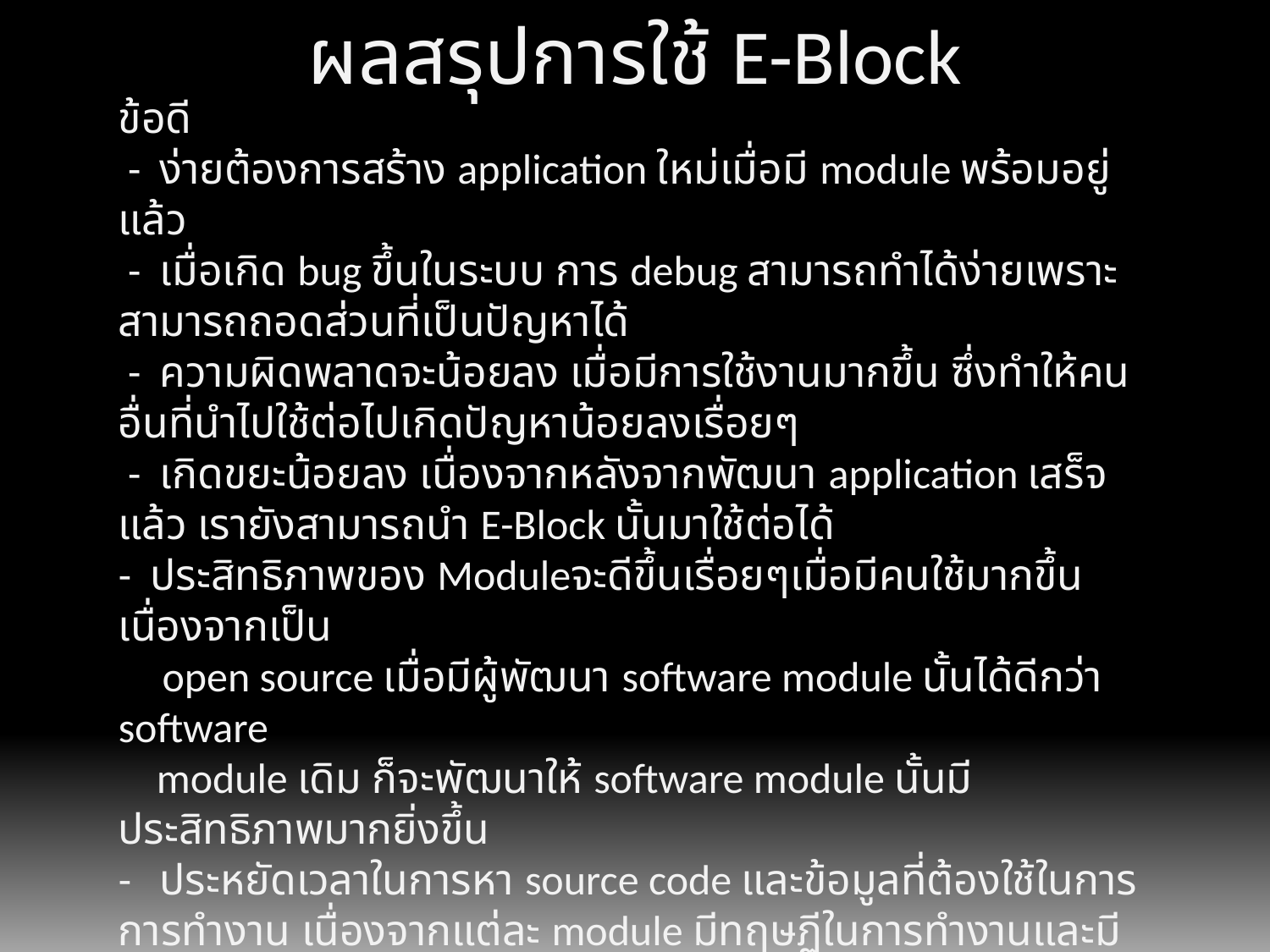

# ผลสรุปการใช้ E-Block
ข้อดี
 -  ง่ายต้องการสร้าง application ใหม่เมื่อมี module พร้อมอยู่แล้ว
 -  เมื่อเกิด bug ขึ้นในระบบ การ debug สามารถทำได้ง่ายเพราะสามารถถอดส่วนที่เป็นปัญหาได้
 -  ความผิดพลาดจะน้อยลง เมื่อมีการใช้งานมากขึ้น ซึ่งทำให้คนอื่นที่นำไปใช้ต่อไปเกิดปัญหาน้อยลงเรื่อยๆ
 -  เกิดขยะน้อยลง เนื่องจากหลังจากพัฒนา application เสร็จแล้ว เรายังสามารถนำ E-Block นั้นมาใช้ต่อได้
-  ประสิทธิภาพของ Moduleจะดีขึ้นเรื่อยๆเมื่อมีคนใช้มากขึ้น เนื่องจากเป็น
    open source เมื่อมีผู้พัฒนา software module นั้นได้ดีกว่า software
    module เดิม ก็จะพัฒนาให้ software module นั้นมีประสิทธิภาพมากยิ่งขึ้น
-   ประหยัดเวลาในการหา source code และข้อมูลที่ต้องใช้ในการการทำงาน เนื่องจากแต่ละ module มีทฤษฏีในการทำงานและมี source code ให้อยู่แล้ว